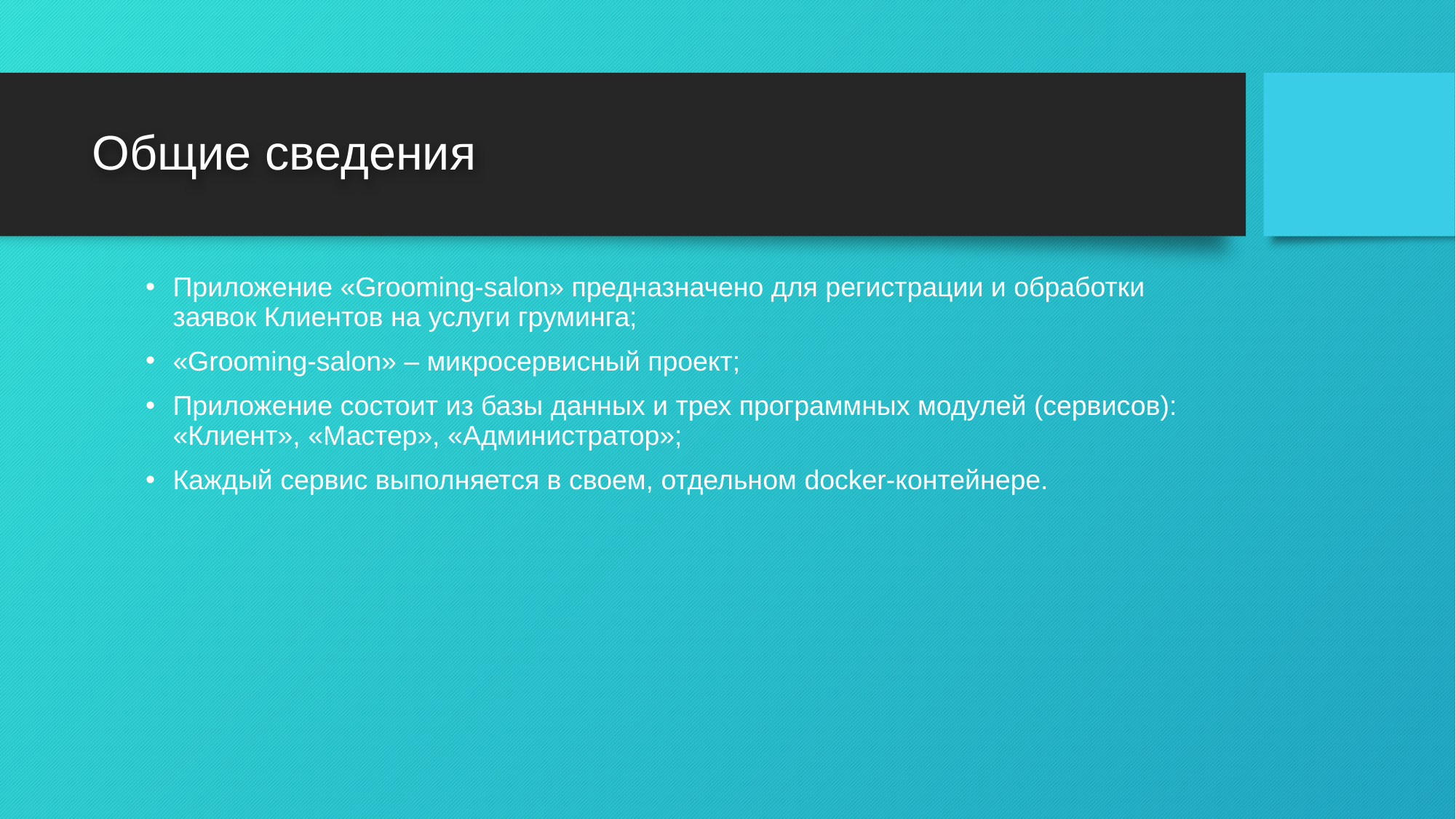

# Общие сведения
Приложение «Grooming-salon» предназначено для регистрации и обработки заявок Клиентов на услуги груминга;
«Grooming-salon» – микросервисный проект;
Приложение состоит из базы данных и трех программных модулей (сервисов): «Клиент», «Мастер», «Администратор»;
Каждый сервис выполняется в своем, отдельном docker-контейнере.